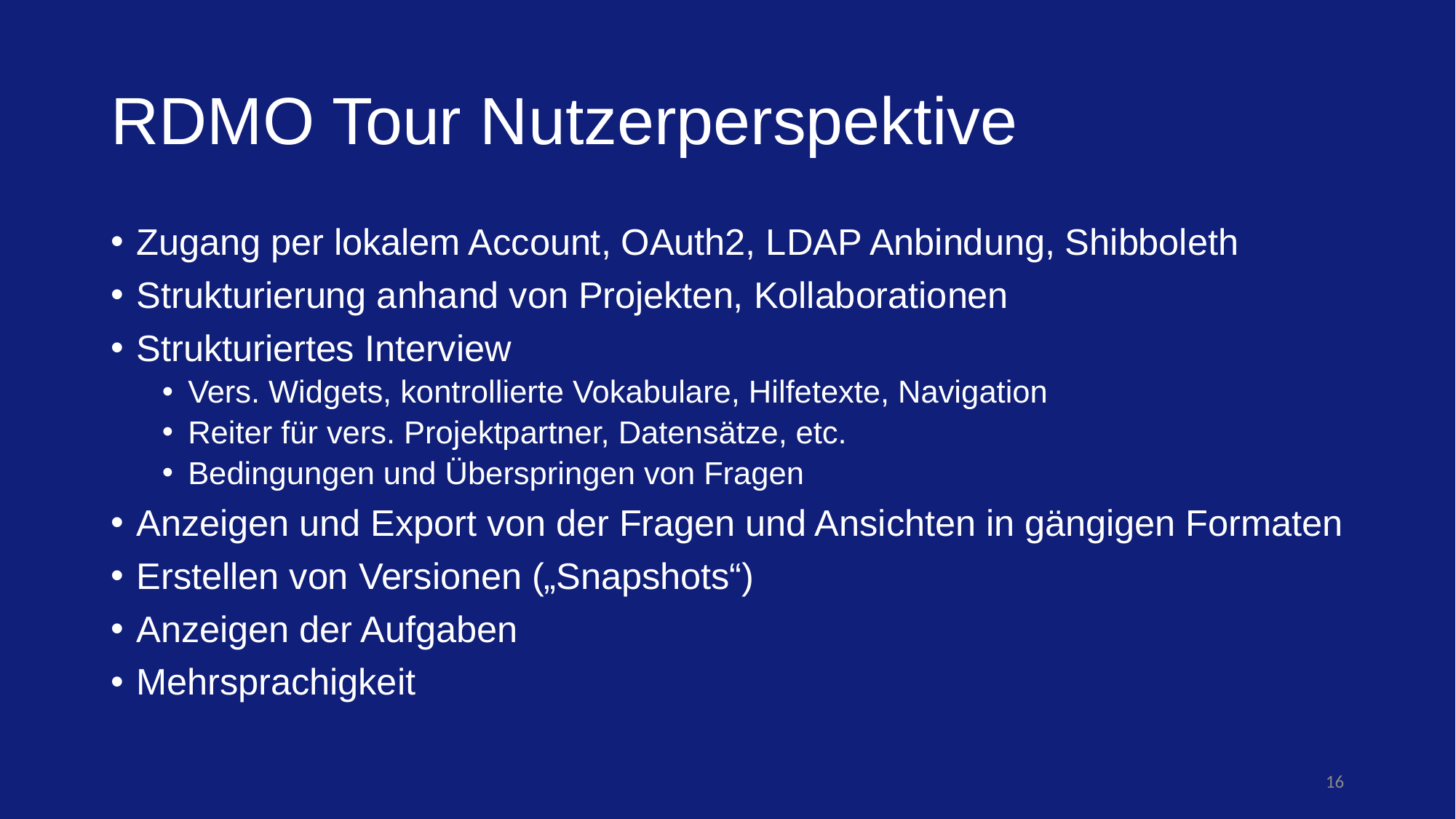

# RDMO Tour Nutzerperspektive
Zugang per lokalem Account, OAuth2, LDAP Anbindung, Shibboleth
Strukturierung anhand von Projekten, Kollaborationen
Strukturiertes Interview
Vers. Widgets, kontrollierte Vokabulare, Hilfetexte, Navigation
Reiter für vers. Projektpartner, Datensätze, etc.
Bedingungen und Überspringen von Fragen
Anzeigen und Export von der Fragen und Ansichten in gängigen Formaten
Erstellen von Versionen („Snapshots“)
Anzeigen der Aufgaben
Mehrsprachigkeit
16